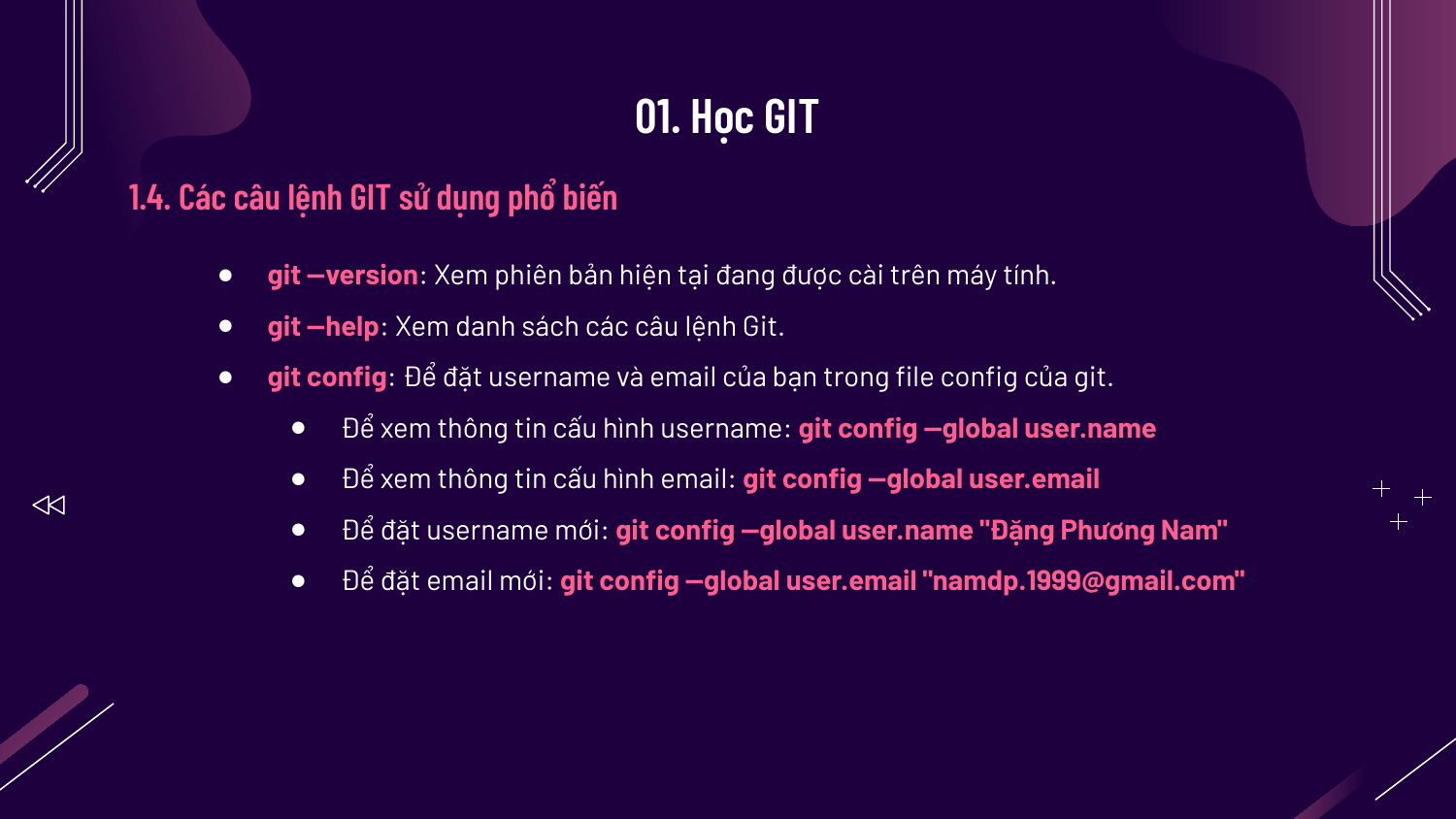

# 01. Học GIT
1.4. Các câu lệnh GIT sử dụng phổ biến
git --version: Xem phiên bản hiện tại đang được cài trên máy tính.
git --help: Xem danh sách các câu lệnh Git.
git config: Để đặt username và email của bạn trong file config của git.
Để xem thông tin cấu hình username: git config --global user.name
Để xem thông tin cấu hình email: git config --global user.email
Để đặt username mới: git config --global user.name "Đặng Phương Nam"
Để đặt email mới: git config --global user.email "namdp.1999@gmail.com"